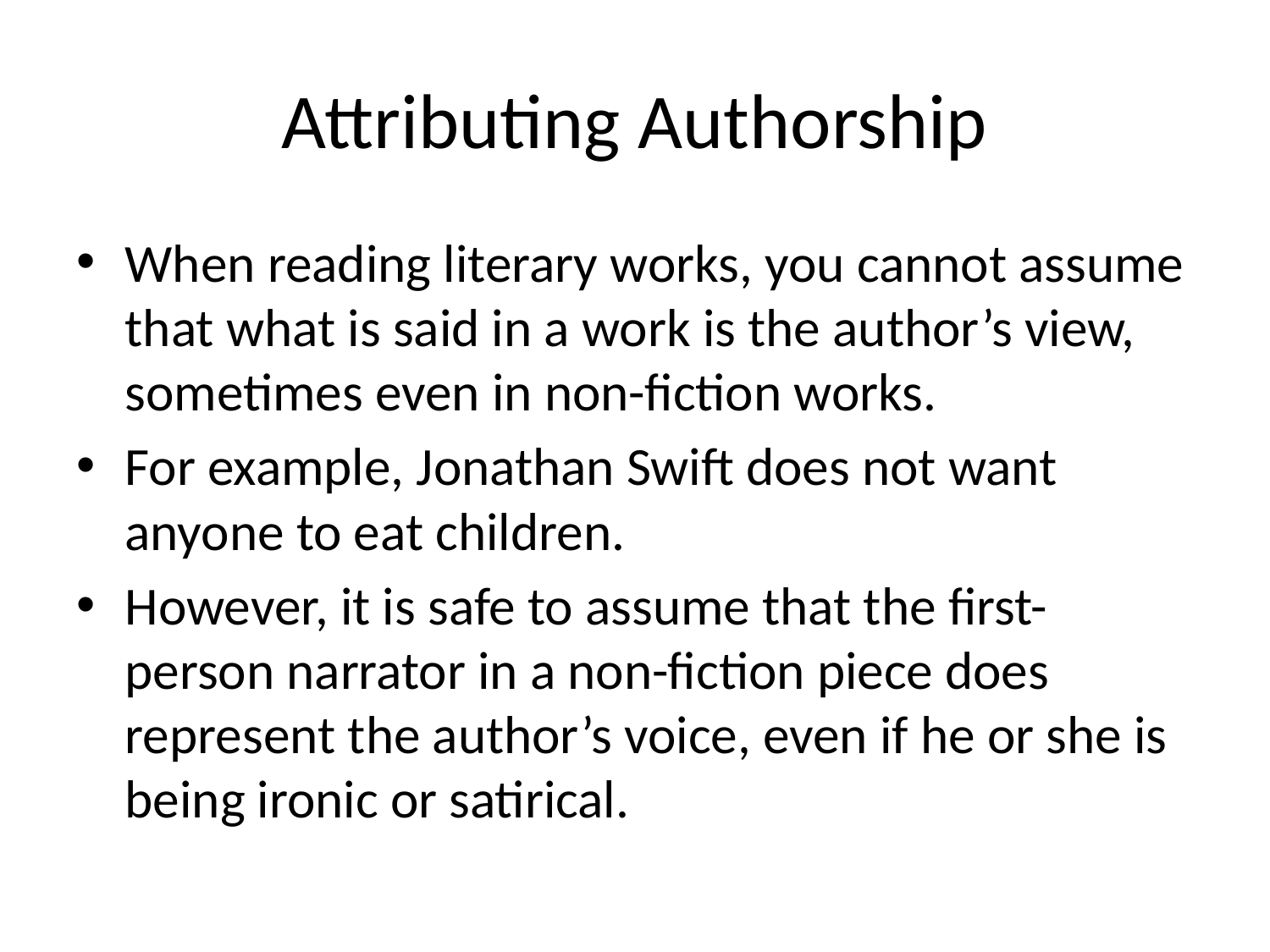

# Attributing Authorship
When reading literary works, you cannot assume that what is said in a work is the author’s view, sometimes even in non-fiction works.
For example, Jonathan Swift does not want anyone to eat children.
However, it is safe to assume that the first-person narrator in a non-fiction piece does represent the author’s voice, even if he or she is being ironic or satirical.